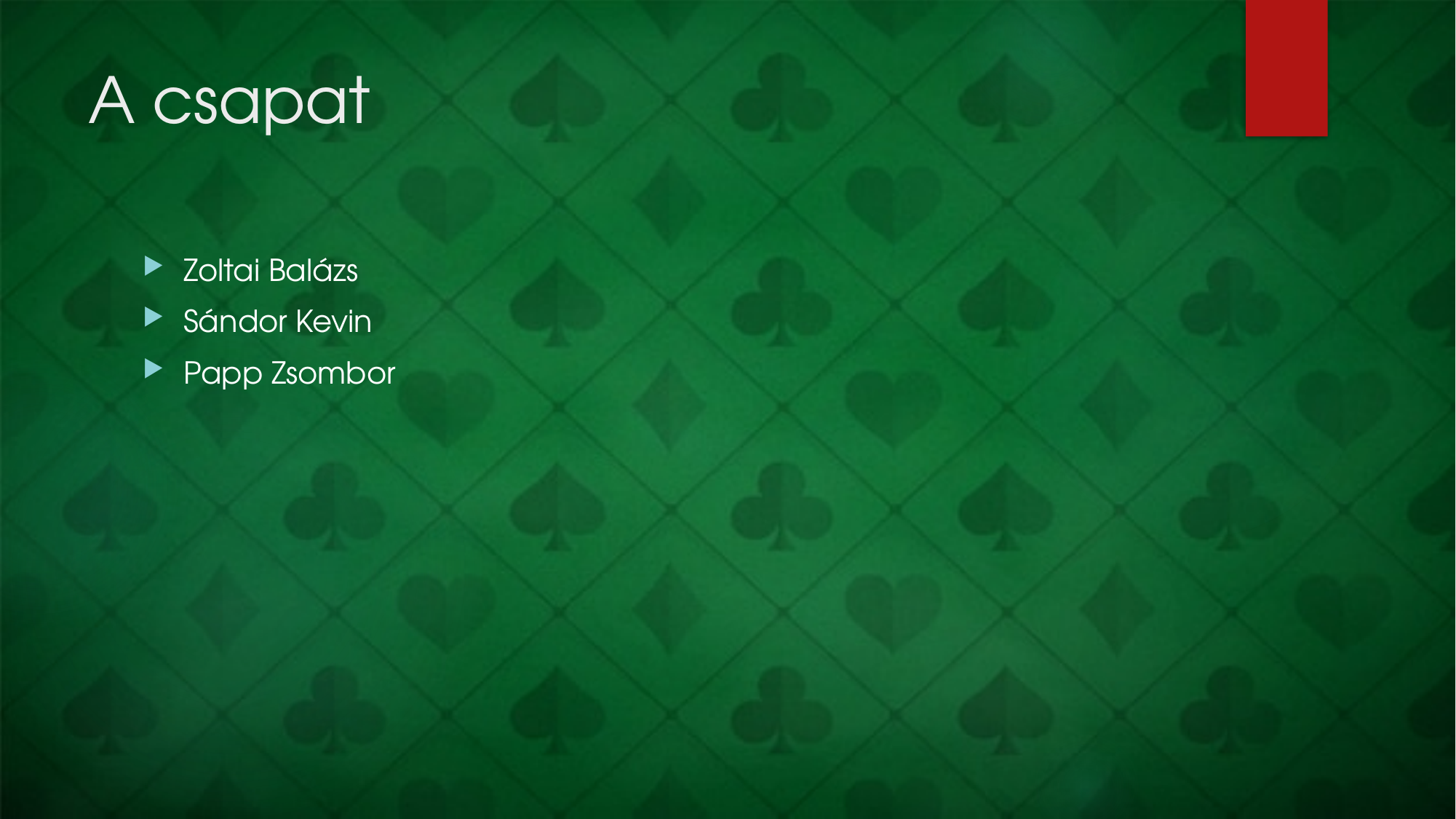

# A csapat
Zoltai Balázs
Sándor Kevin
Papp Zsombor